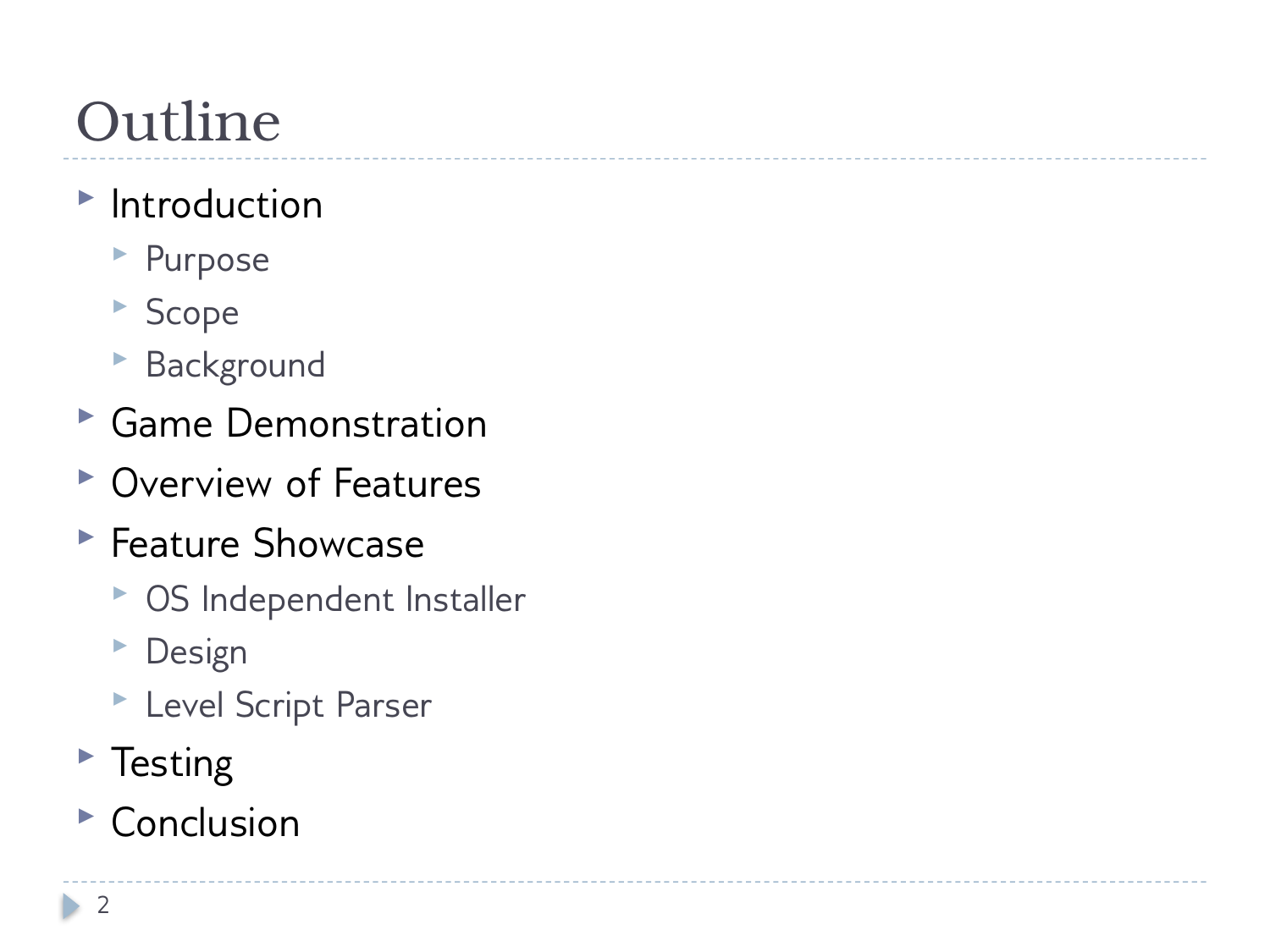

# Outline
Introduction
Purpose
Scope
Background
Game Demonstration
Overview of Features
Feature Showcase
OS Independent Installer
Design
Level Script Parser
Testing
Conclusion
2